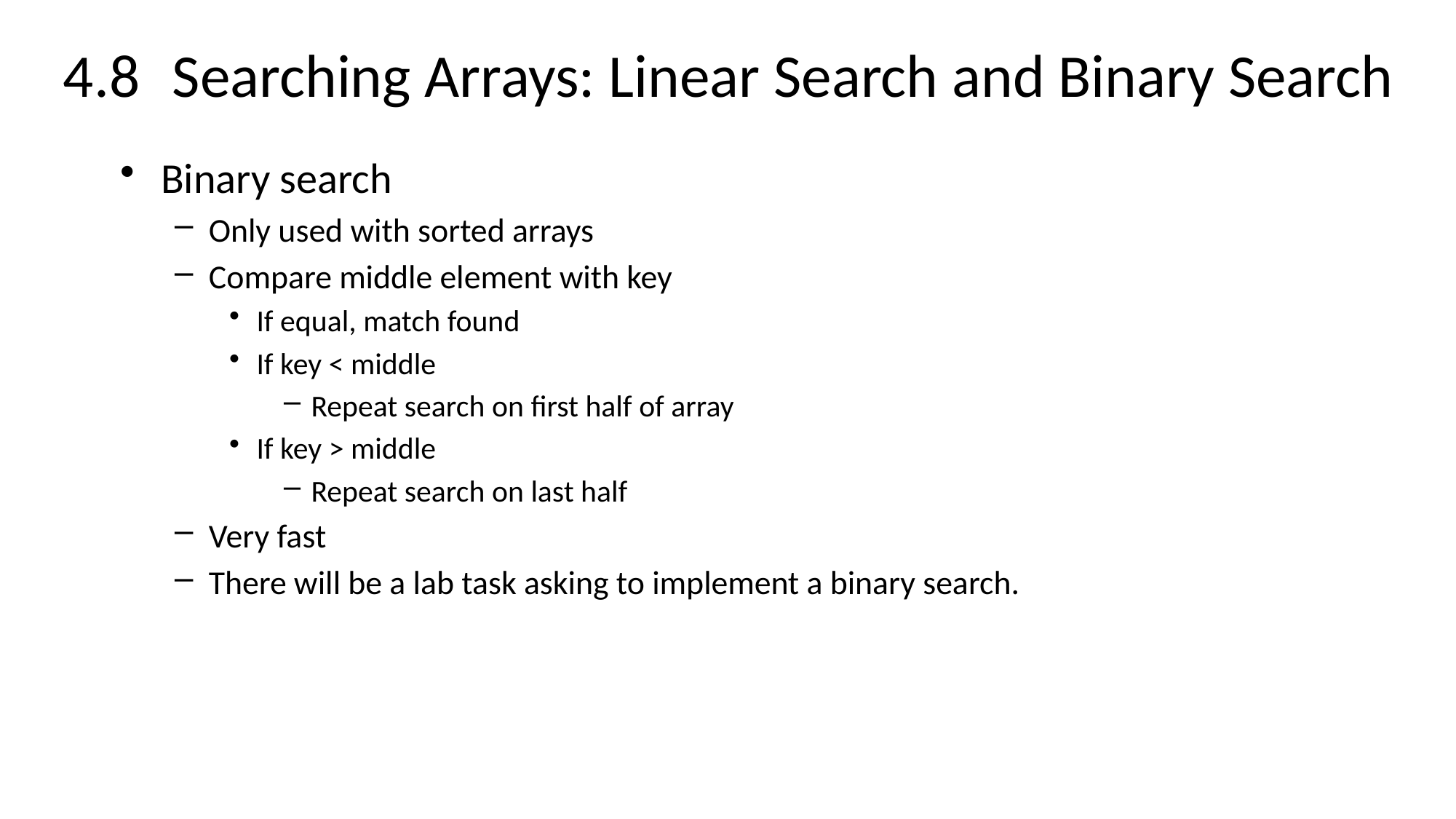

# 4.8	Searching Arrays: Linear Search and Binary Search
Binary search
Only used with sorted arrays
Compare middle element with key
If equal, match found
If key < middle
Repeat search on first half of array
If key > middle
Repeat search on last half
Very fast
There will be a lab task asking to implement a binary search.